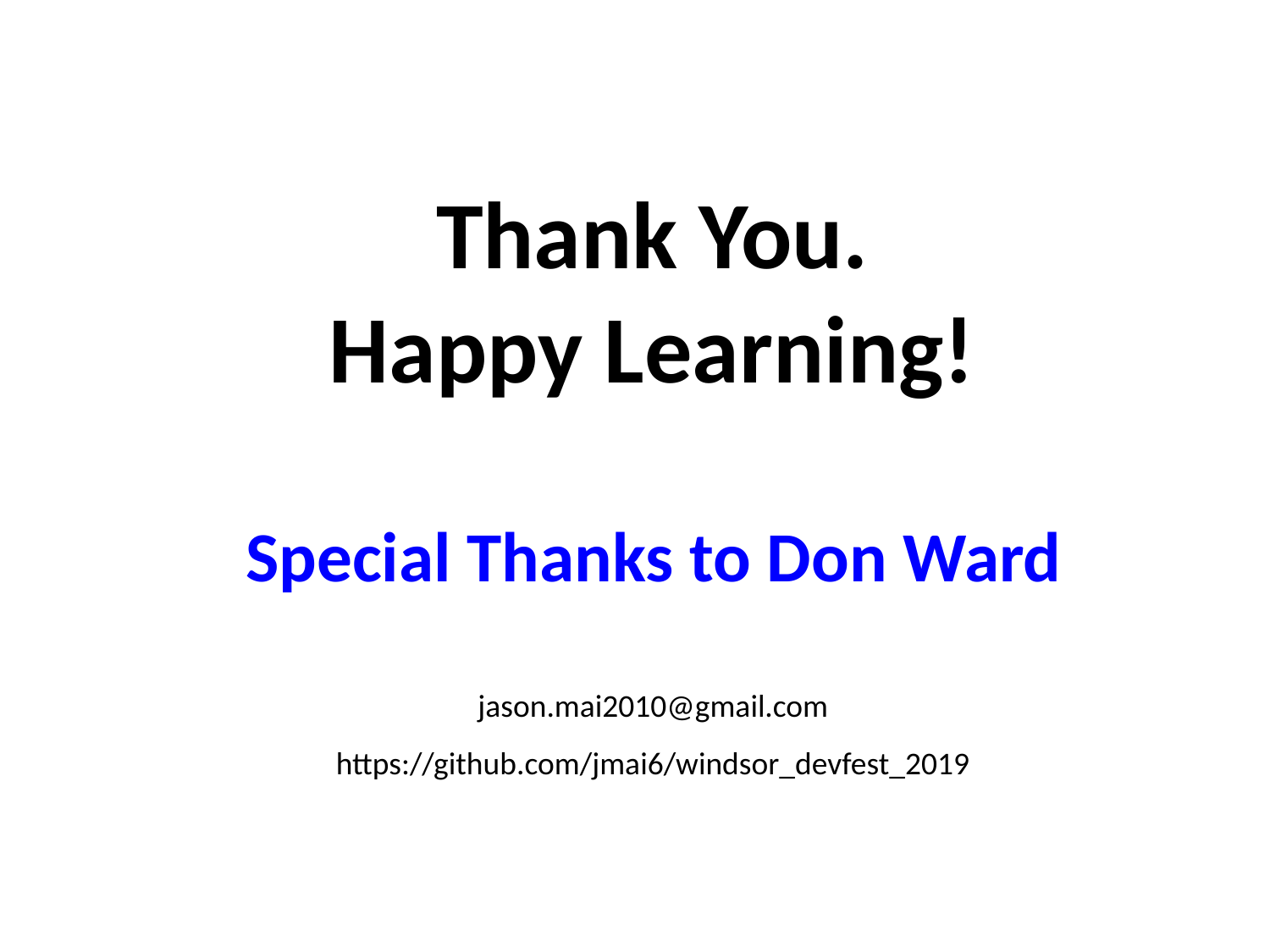

Thank You.
Happy Learning!
Special Thanks to Don Ward
jason.mai2010@gmail.com
https://github.com/jmai6/windsor_devfest_2019